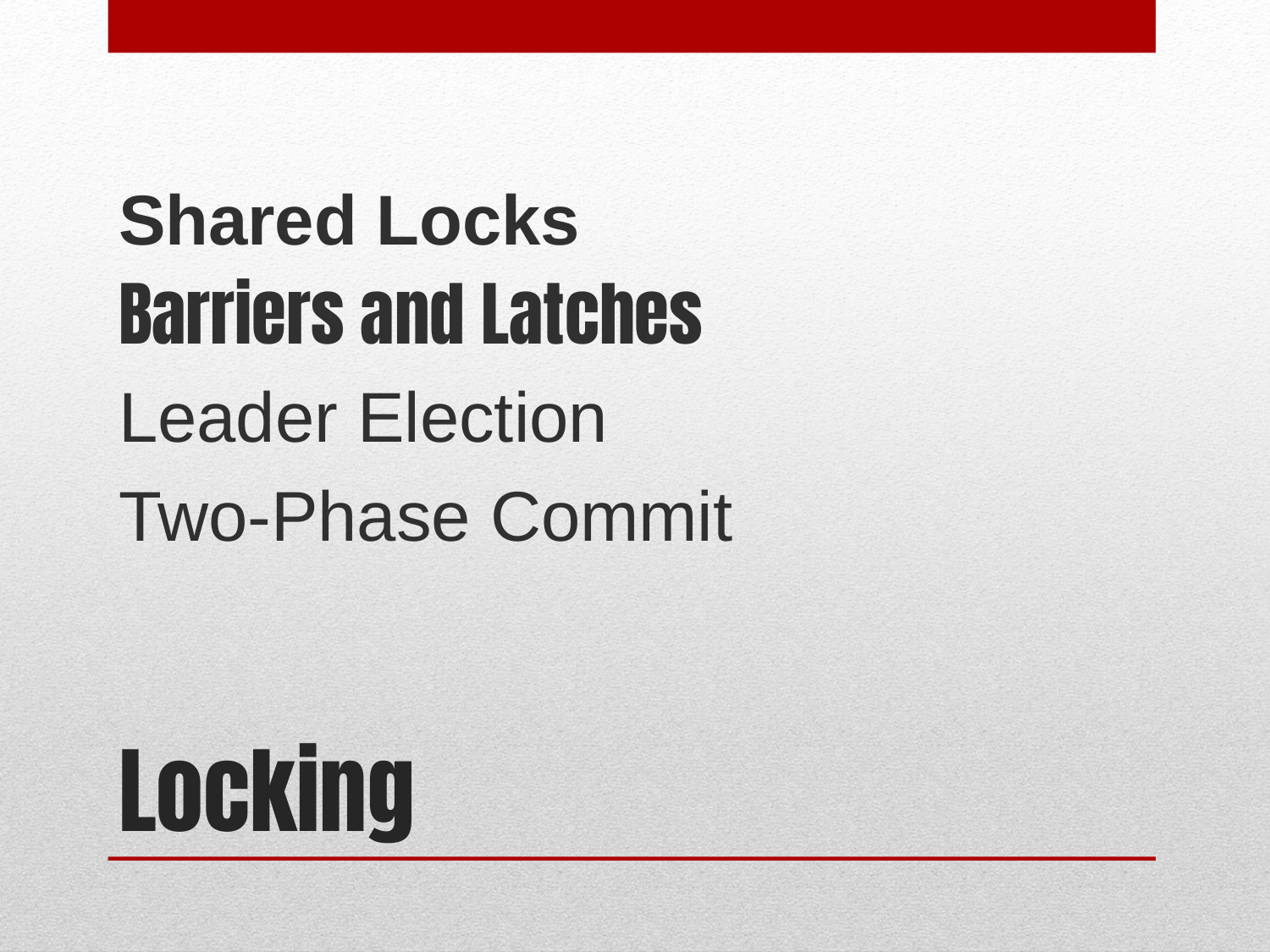

Shared Locks
Barriers and Latches
Leader Election
Two-Phase Commit
# Locking